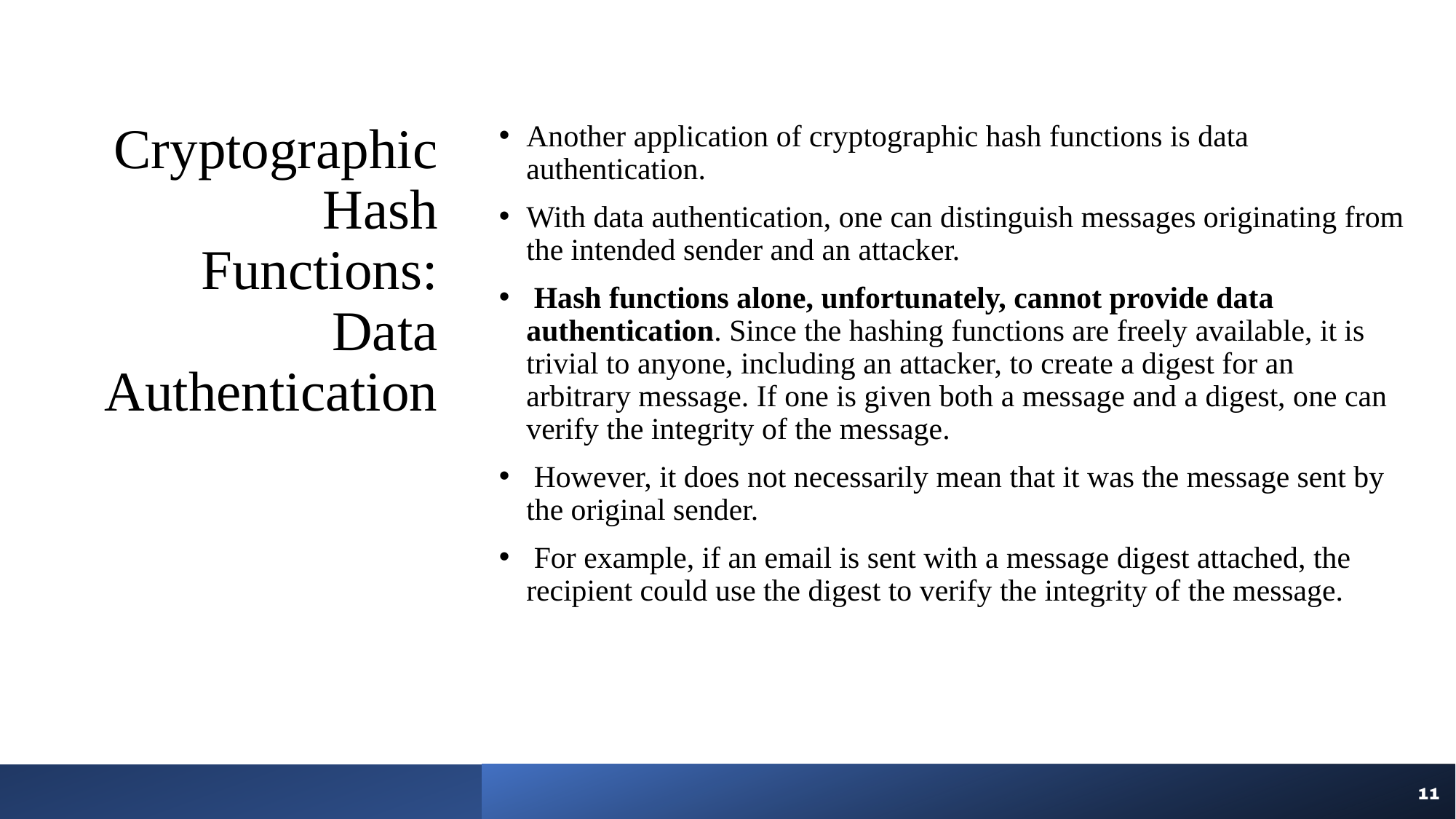

# Cryptographic Hash Functions: Data Authentication
Another application of cryptographic hash functions is data authentication.
With data authentication, one can distinguish messages originating from the intended sender and an attacker.
 Hash functions alone, unfortunately, cannot provide data authentication. Since the hashing functions are freely available, it is trivial to anyone, including an attacker, to create a digest for an arbitrary message. If one is given both a message and a digest, one can verify the integrity of the message.
 However, it does not necessarily mean that it was the message sent by the original sender.
 For example, if an email is sent with a message digest attached, the recipient could use the digest to verify the integrity of the message.

11